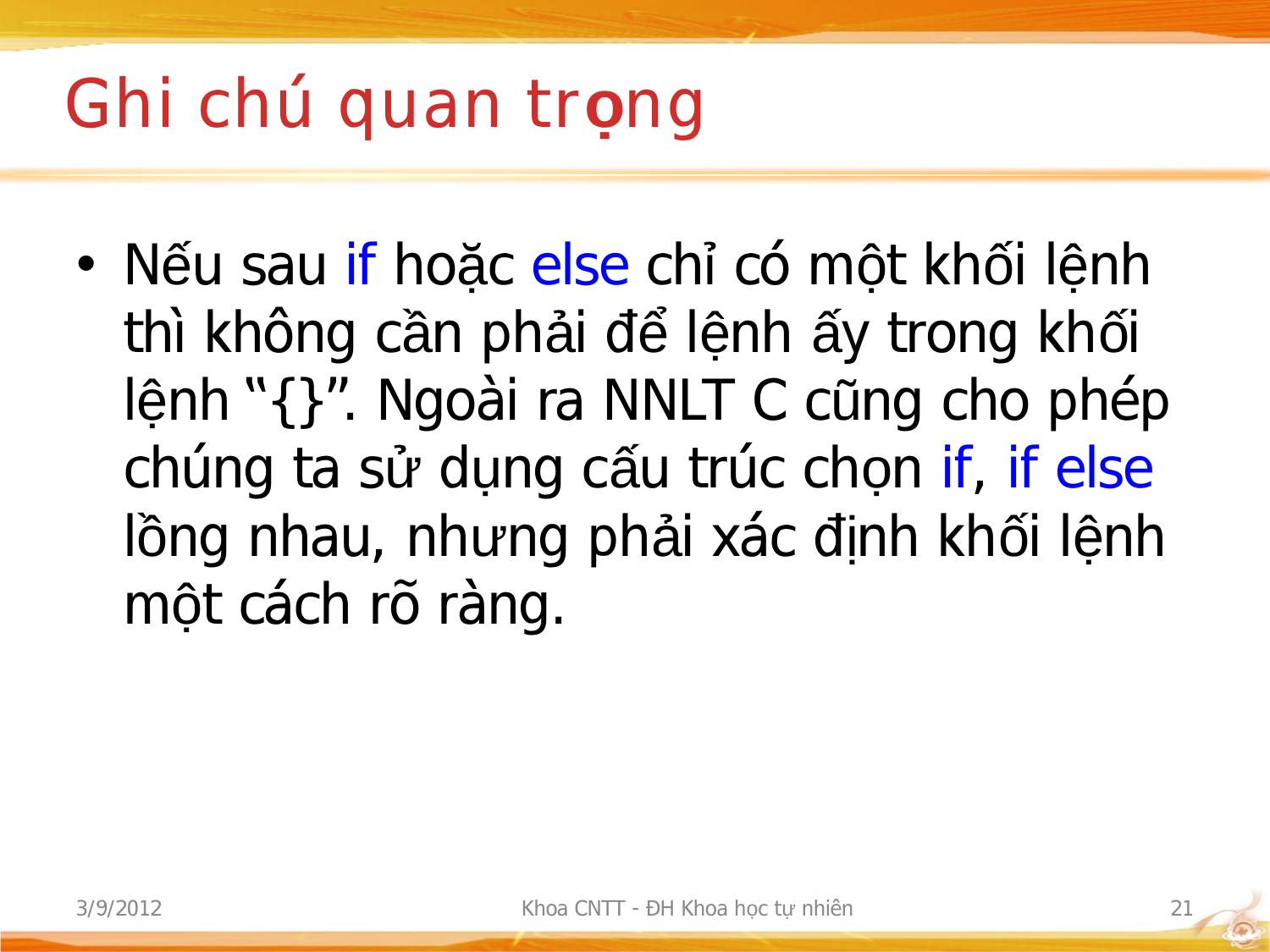

# Ghi chú quan trọng
Nếu sau if hoặc else chỉ có một khối lệnh thì không cần phải để lệnh ấy trong khối lệnh “{}”. Ngoài ra NNLT C cũng cho phép chúng ta sử dụng cấu trúc chọn if, if else lồng nhau, nhưng phải xác định khối lệnh một cách rõ ràng.
3/9/2012
Khoa CNTT - ĐH Khoa học tự nhiên
21